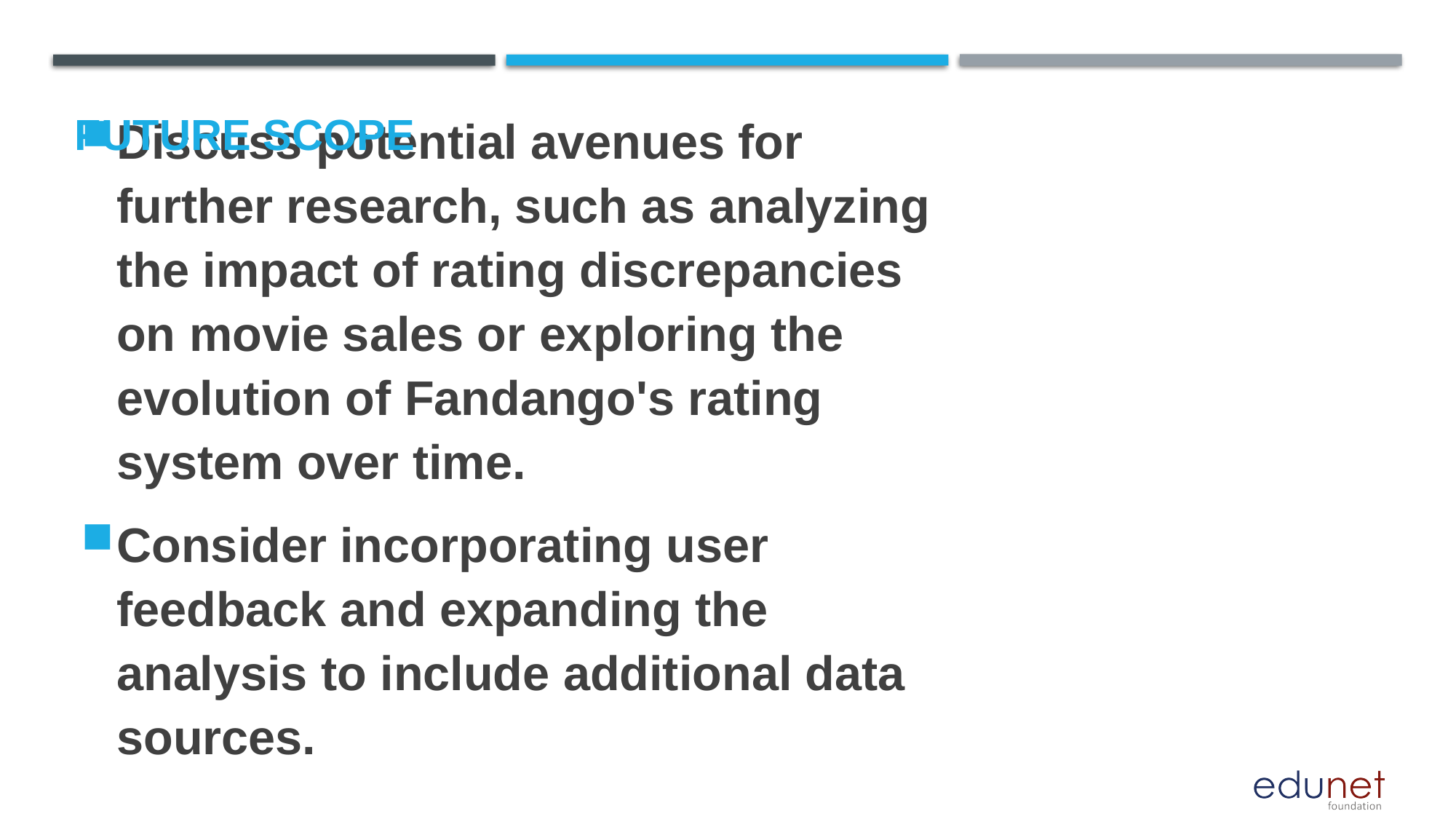

Future scope
Discuss potential avenues for further research, such as analyzing the impact of rating discrepancies on movie sales or exploring the evolution of Fandango's rating system over time.
Consider incorporating user feedback and expanding the analysis to include additional data sources.